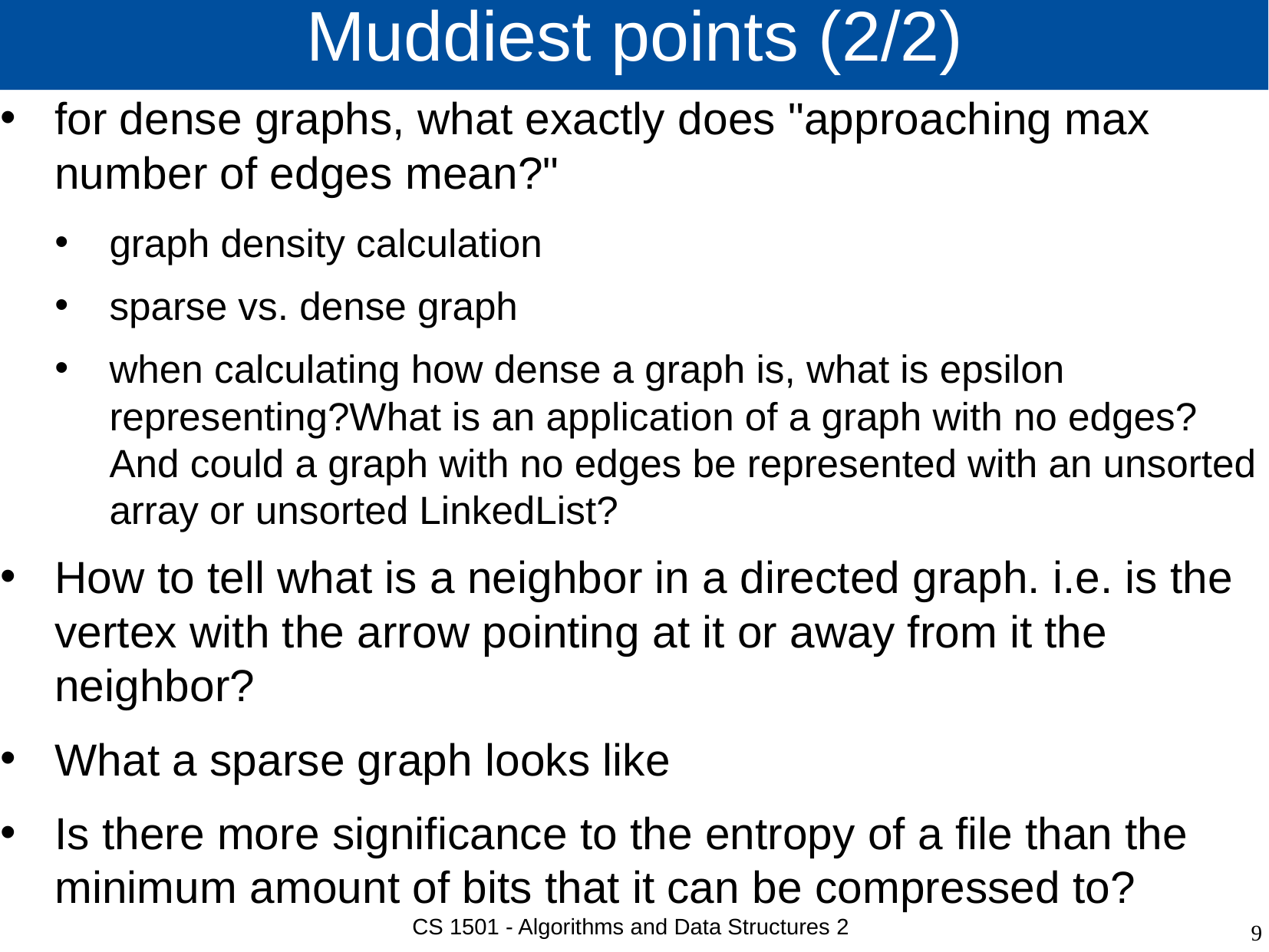

# Muddiest points (2/2)
for dense graphs, what exactly does "approaching max number of edges mean?"
graph density calculation
sparse vs. dense graph
when calculating how dense a graph is, what is epsilon representing?What is an application of a graph with no edges? And could a graph with no edges be represented with an unsorted array or unsorted LinkedList?
How to tell what is a neighbor in a directed graph. i.e. is the vertex with the arrow pointing at it or away from it the neighbor?
What a sparse graph looks like
Is there more significance to the entropy of a file than the minimum amount of bits that it can be compressed to?
CS 1501 - Algorithms and Data Structures 2
9